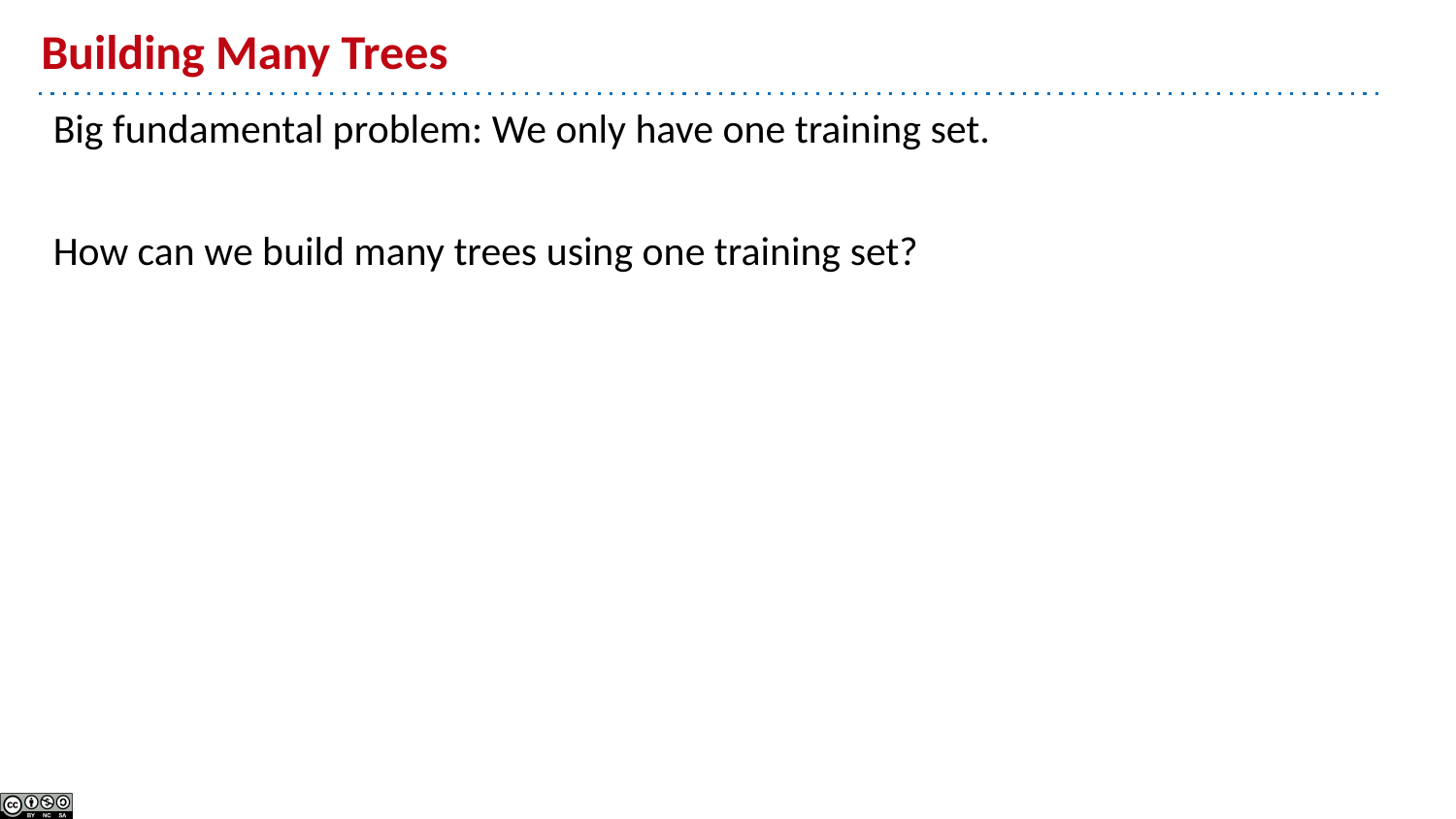

# Building Many Trees
Big fundamental problem: We only have one training set.

How can we build many trees using one training set?